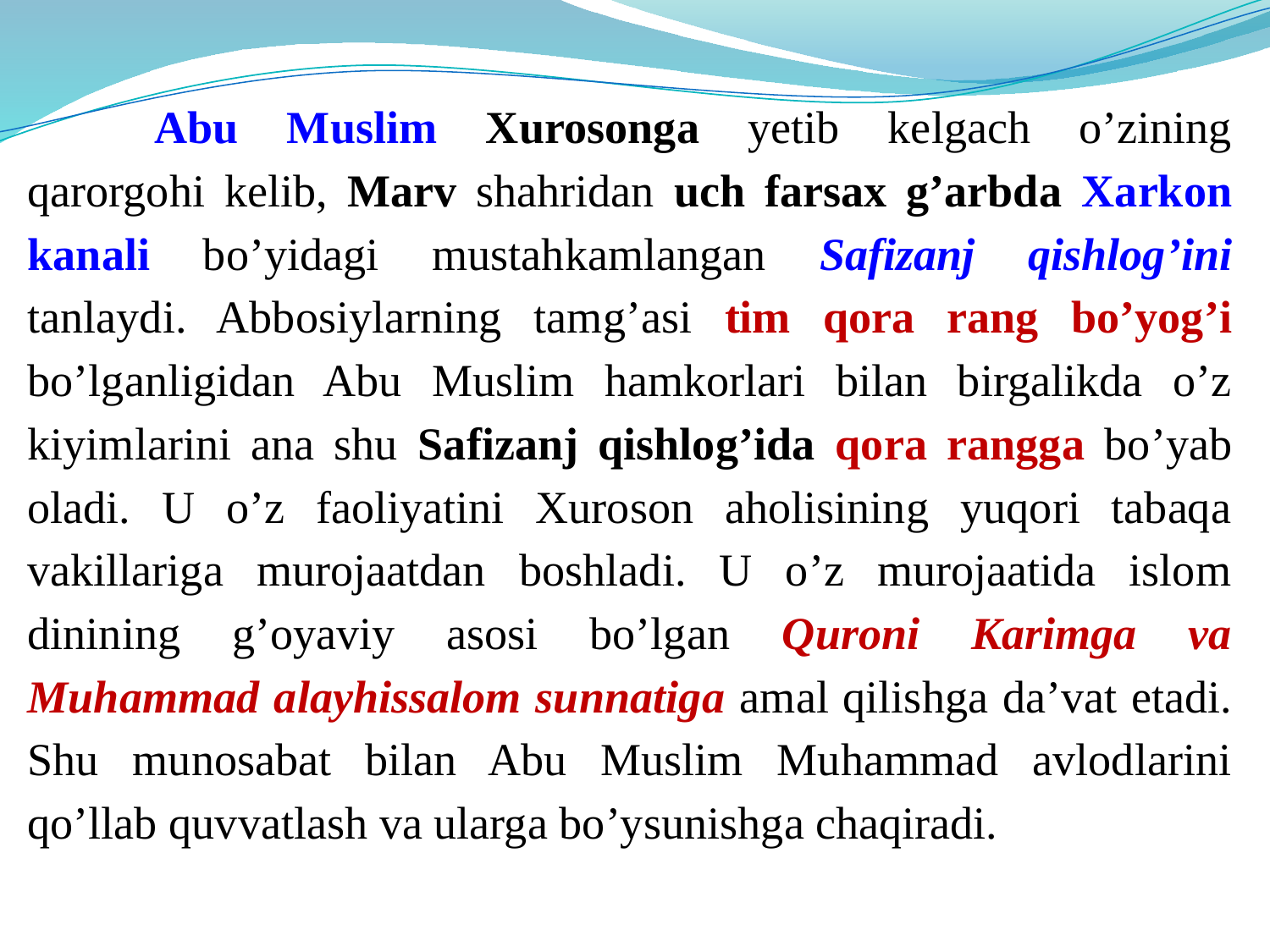

Abu Muslim Xurosonga yetib kelgach o’zining qarorgohi kelib, Marv shahridan uch farsax g’arbda Xarkon kanali bo’yidagi mustahkamlangan Safizanj qishlog’ini tanlaydi. Abbosiylarning tamg’asi tim qora rang bo’yog’i bo’lganligidan Abu Muslim hamkorlari bilan birgalikda o’z kiyimlarini ana shu Safizanj qishlog’ida qora rangga bo’yab oladi. U o’z faoliyatini Xuroson aholisining yuqori tabaqa vakillariga murojaatdan boshladi. U o’z murojaatida islom dinining g’oyaviy asosi bo’lgan Quroni Karimga va Muhammad alayhissalom sunnatiga amal qilishga da’vat etadi. Shu munosabat bilan Abu Muslim Muhammad avlodlarini qo’llab quvvatlash va ularga bo’ysunishga chaqiradi.